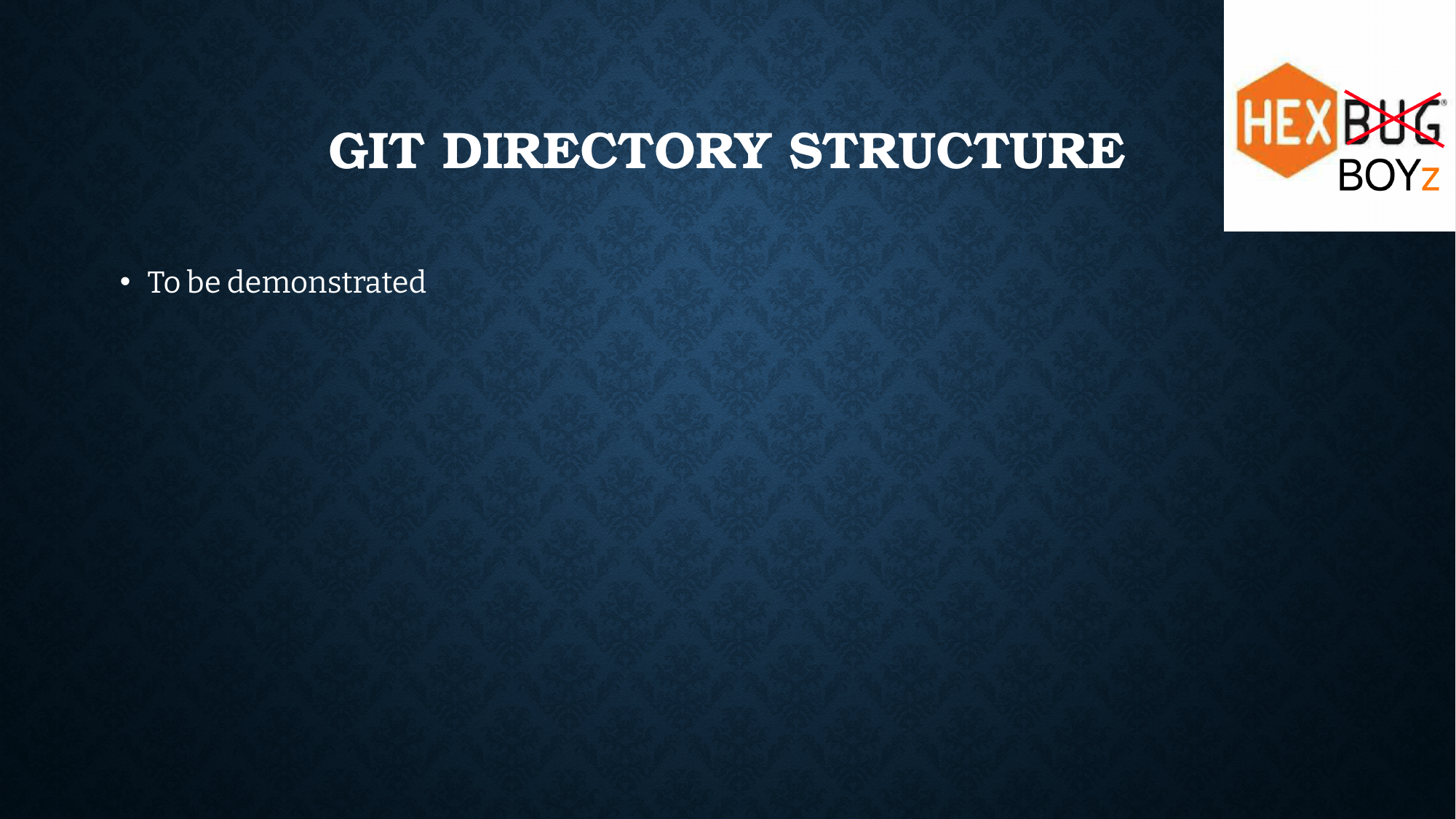

# Git directory structure
To be demonstrated